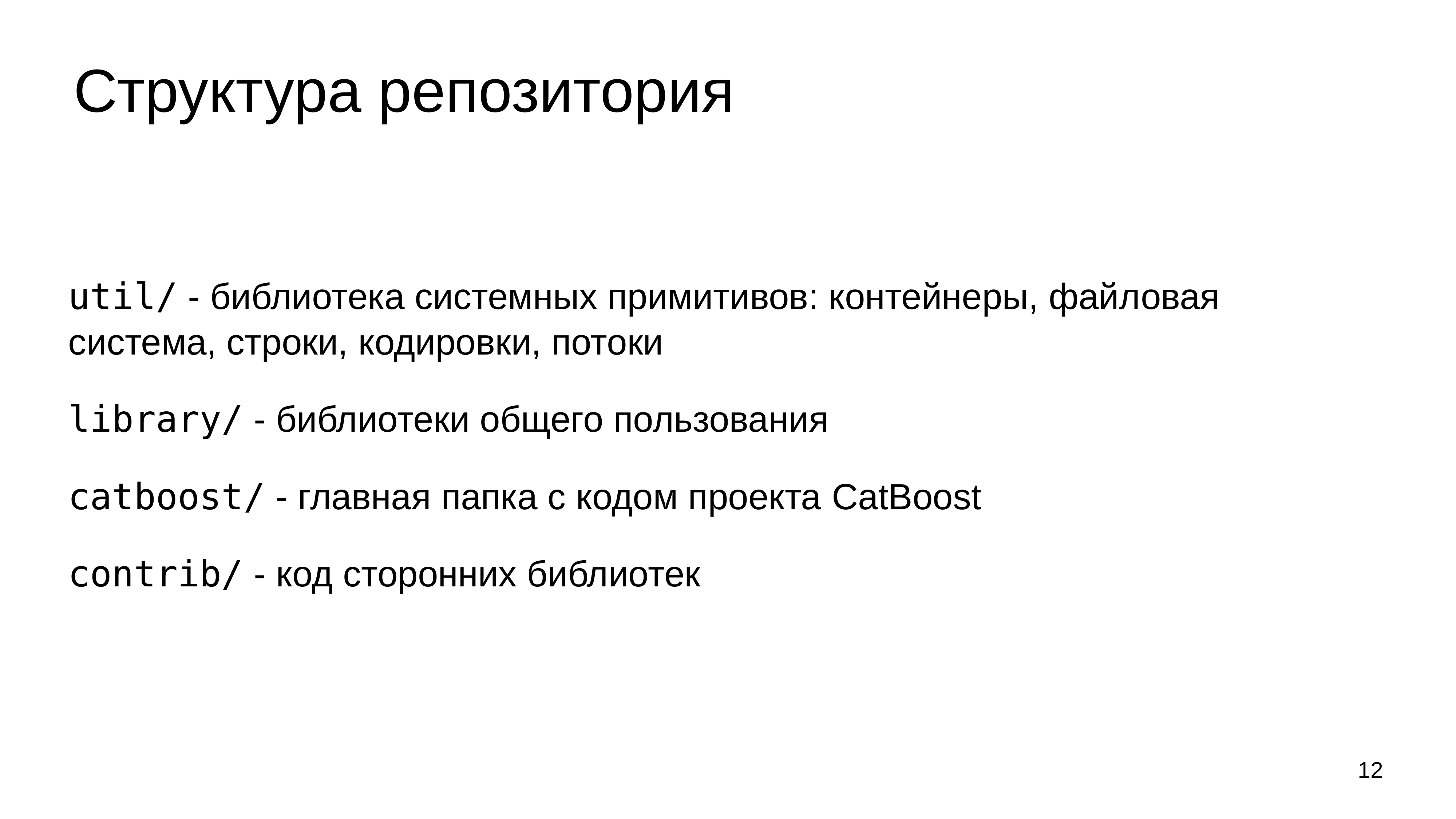

# Структура репозитория
util/ - библиотека системных примитивов: контейнеры, файловая система, строки, кодировки, потоки
library/ - библиотеки общего пользования
catboost/ - главная папка с кодом проекта CatBoost
contrib/ - код сторонних библиотек

12